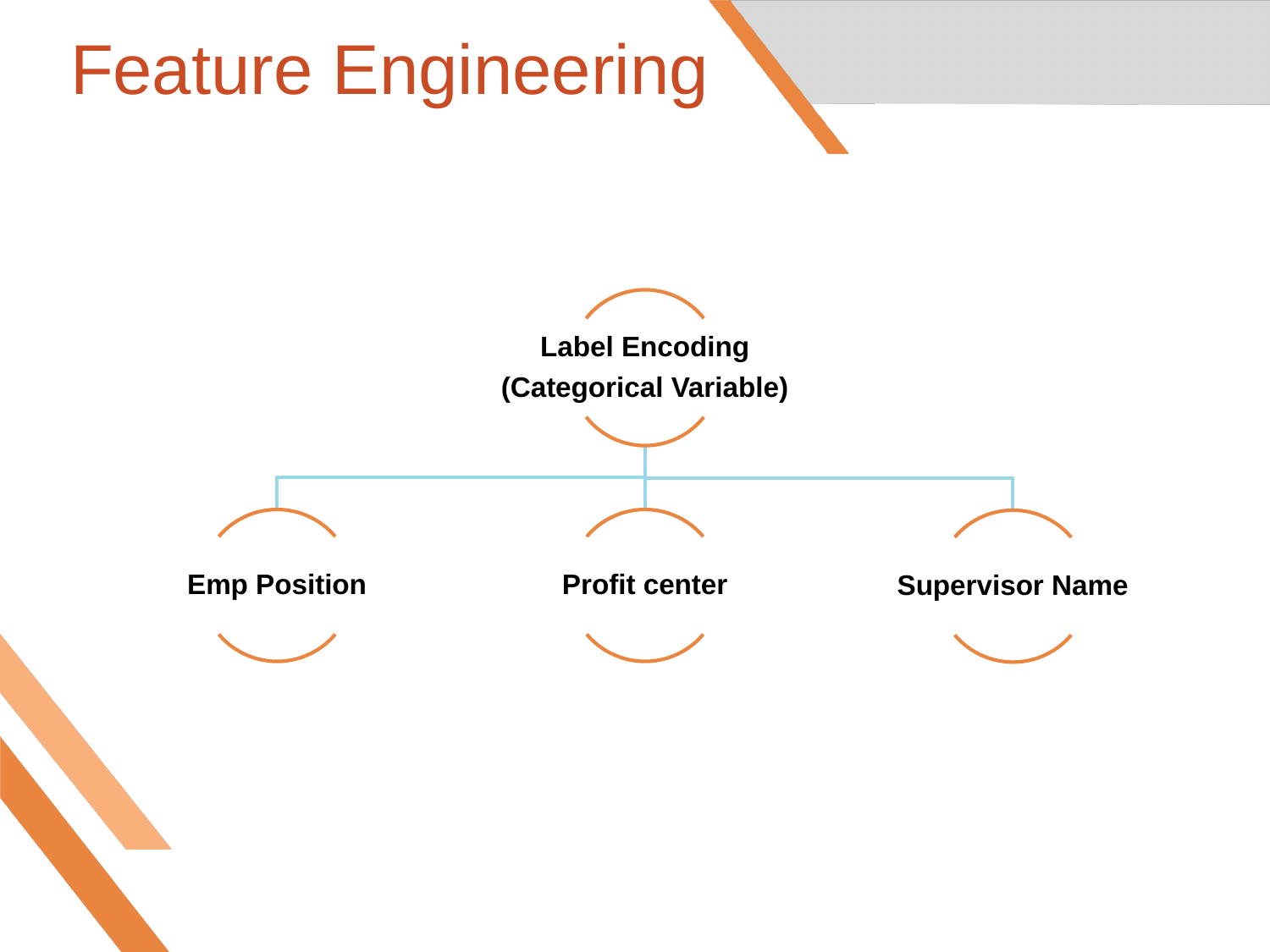

# Feature Engineering
20

Label Encoding
(Categorical Variable)

Emp Position

Profit center

Supervisor Name